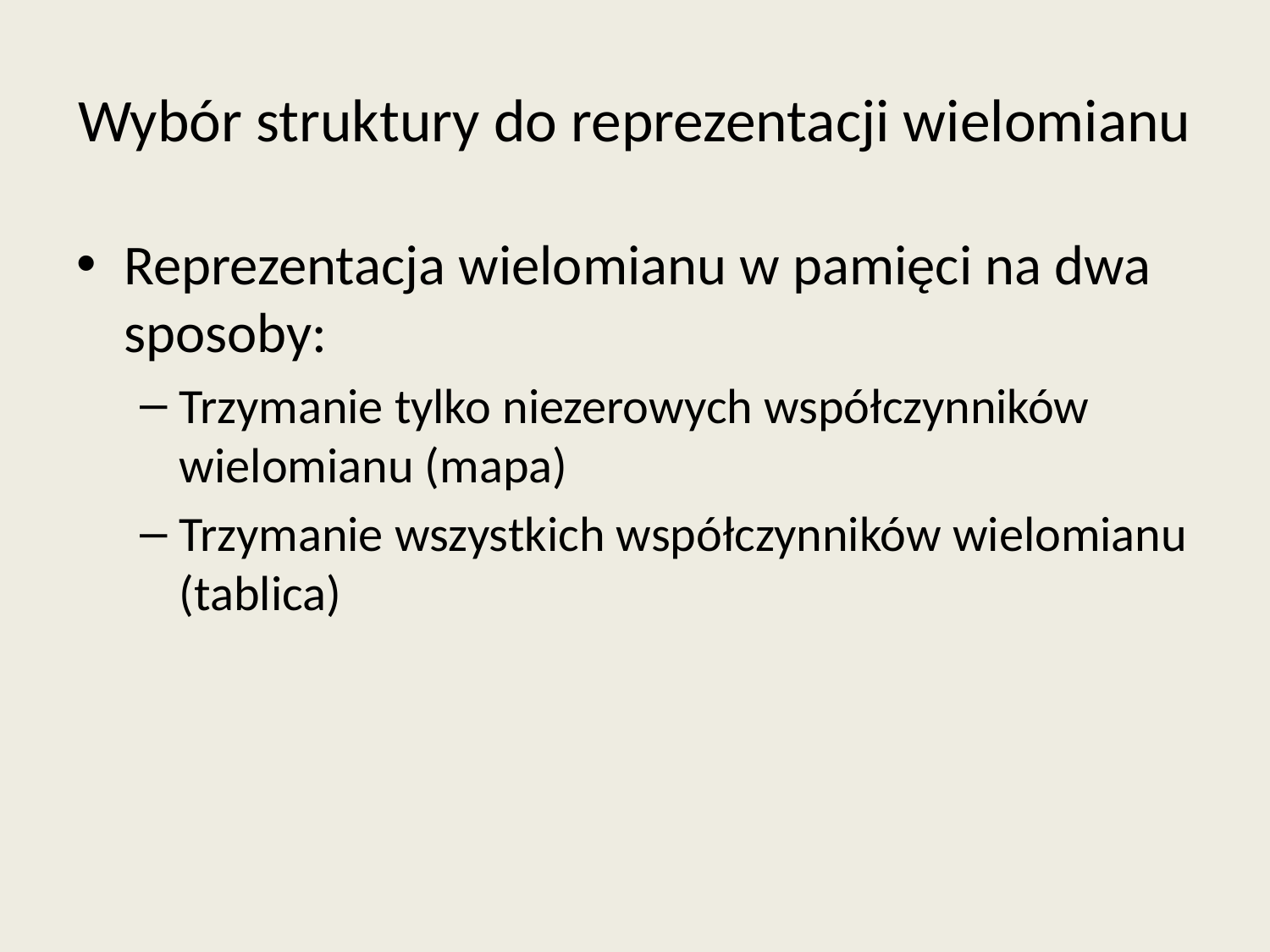

# Wybór struktury do reprezentacji wielomianu
Reprezentacja wielomianu w pamięci na dwa sposoby:
Trzymanie tylko niezerowych współczynników wielomianu (mapa)
Trzymanie wszystkich współczynników wielomianu (tablica)